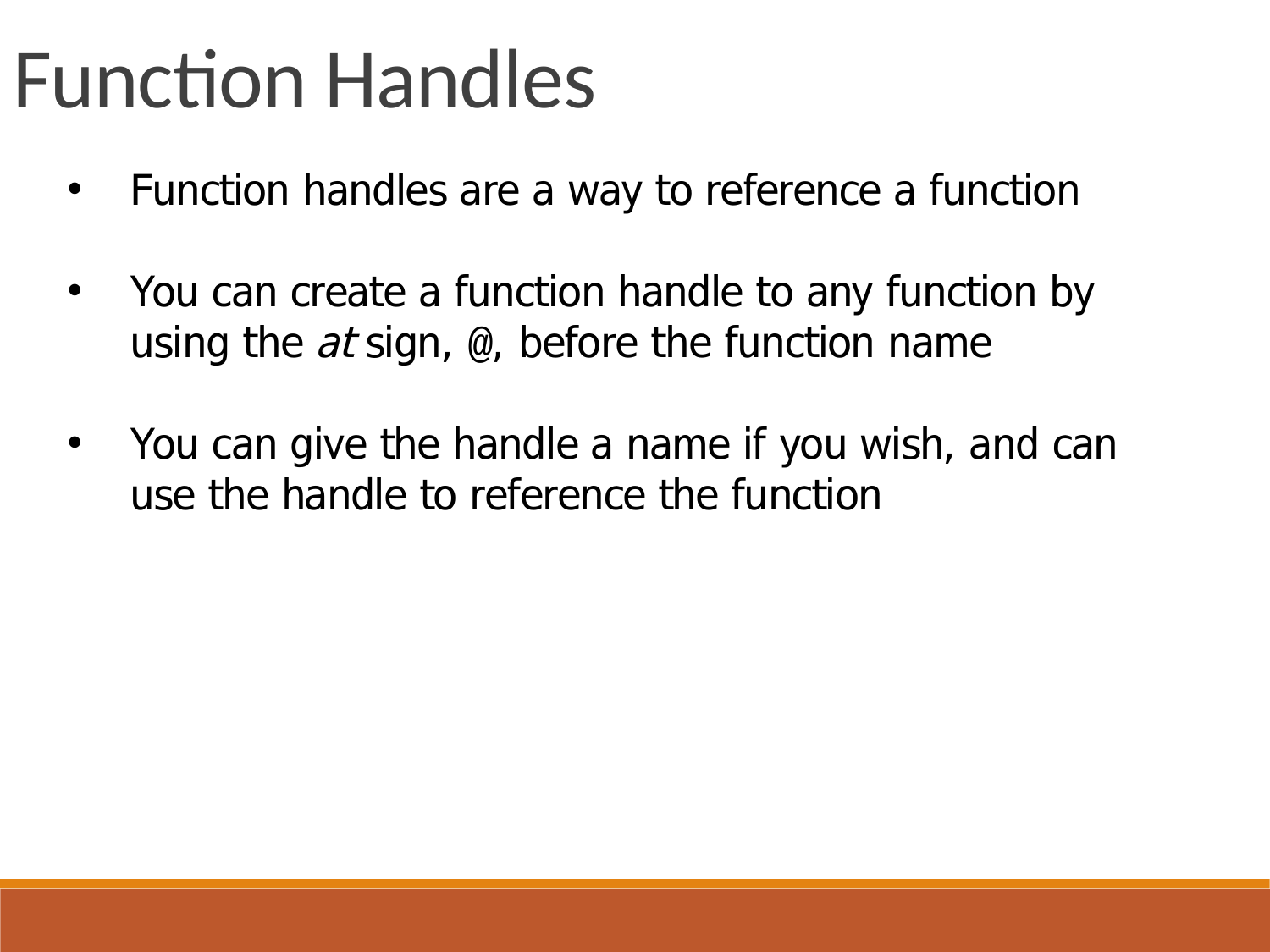

Function Handles

Function handles are a way to reference a function

You can create a function handle to any function by using the at sign, @, before the function name

You can give the handle a name if you wish, and can use the handle to reference the function